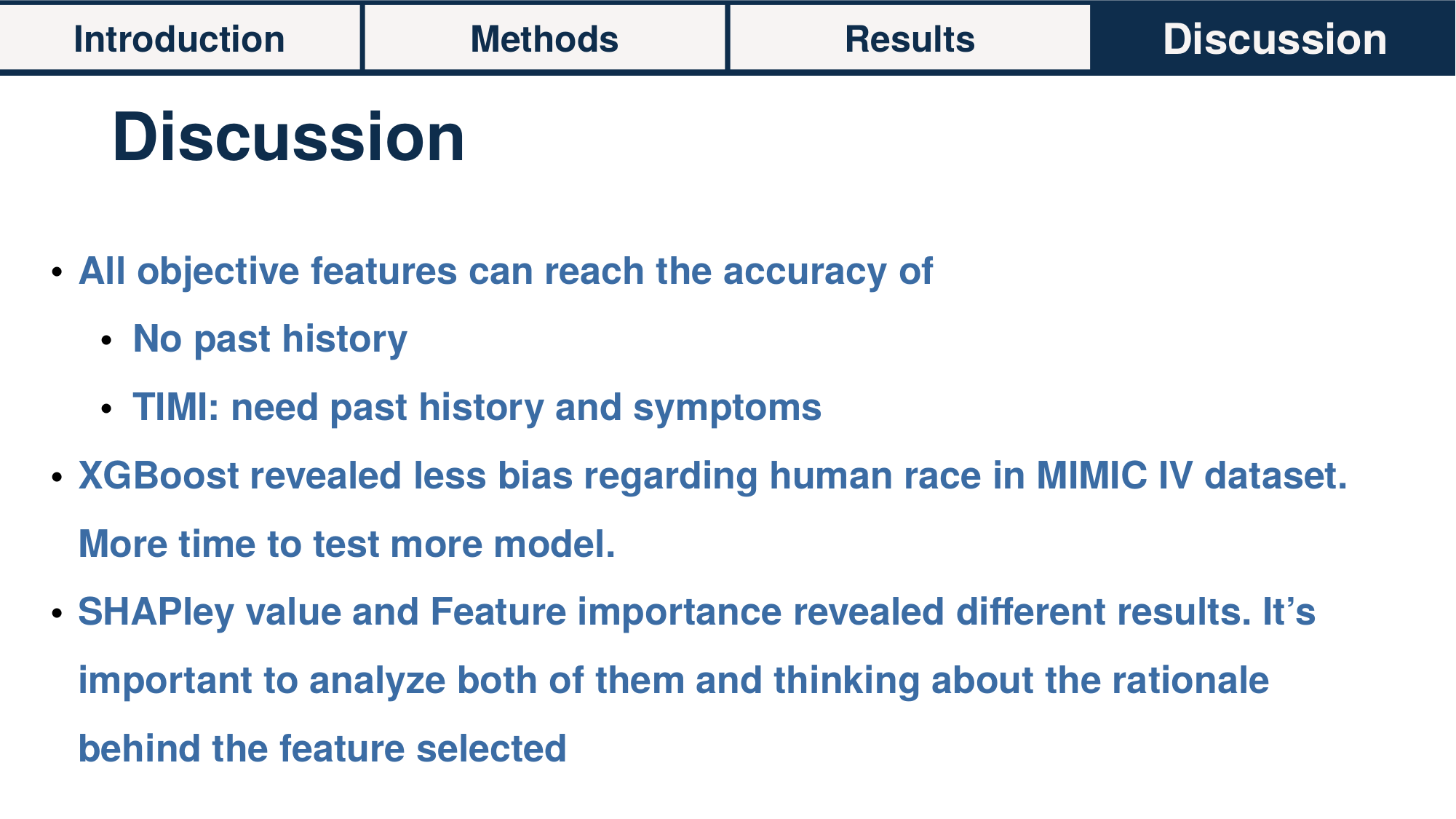

Introduction
Methods
Results
Discussion
# Discussion
All objective features can reach the accuracy of
No past history
TIMI: need past history and symptoms
XGBoost revealed less bias regarding human race in MIMIC IV dataset. More time to test more model.
SHAPley value and Feature importance revealed different results. It’s important to analyze both of them and thinking about the rationale behind the feature selected